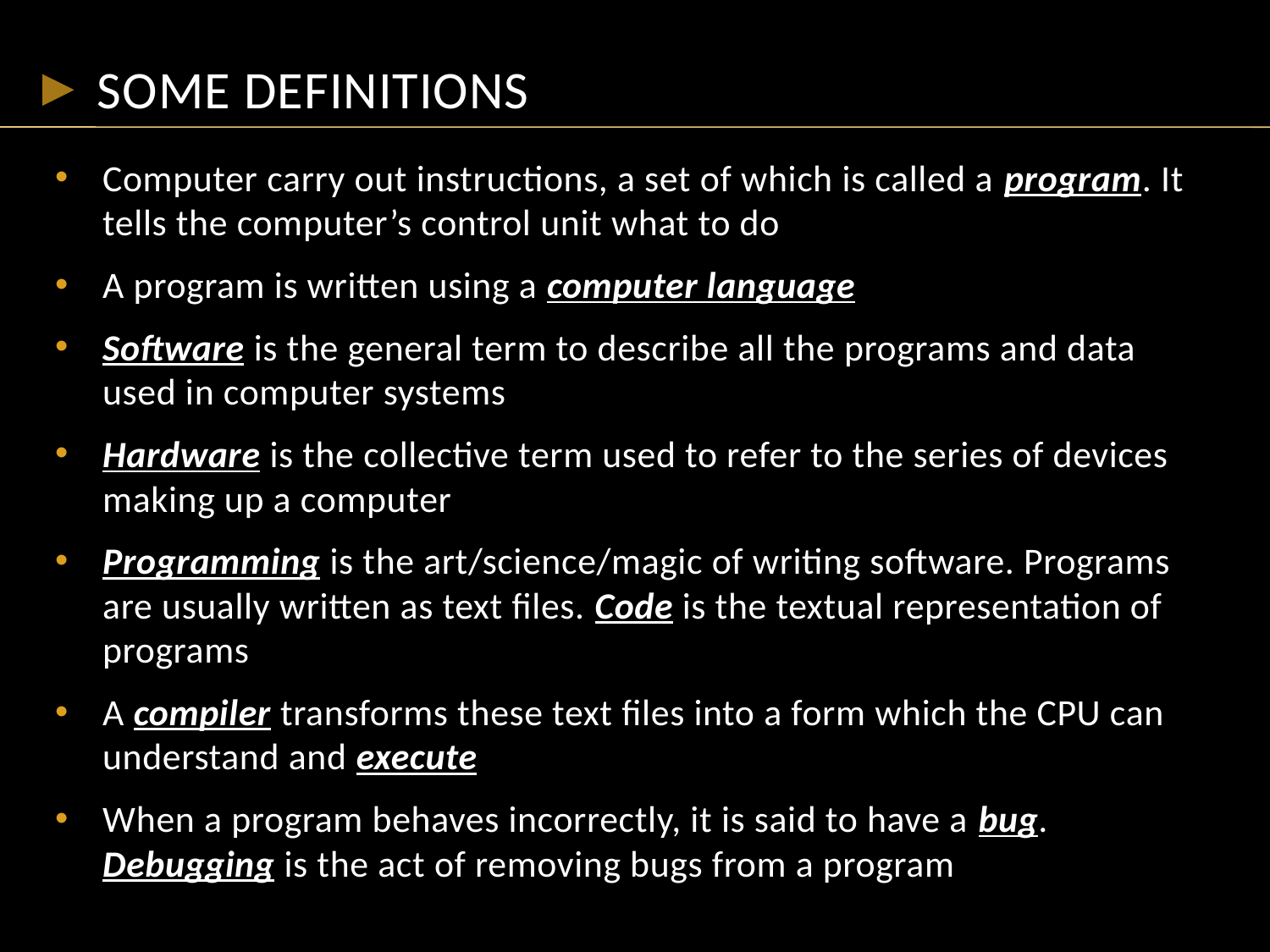

# Some definitions
Computer carry out instructions, a set of which is called a program. It tells the computer’s control unit what to do
A program is written using a computer language
Software is the general term to describe all the programs and data used in computer systems
Hardware is the collective term used to refer to the series of devices making up a computer
Programming is the art/science/magic of writing software. Programs are usually written as text files. Code is the textual representation of programs
A compiler transforms these text files into a form which the CPU can understand and execute
When a program behaves incorrectly, it is said to have a bug. Debugging is the act of removing bugs from a program